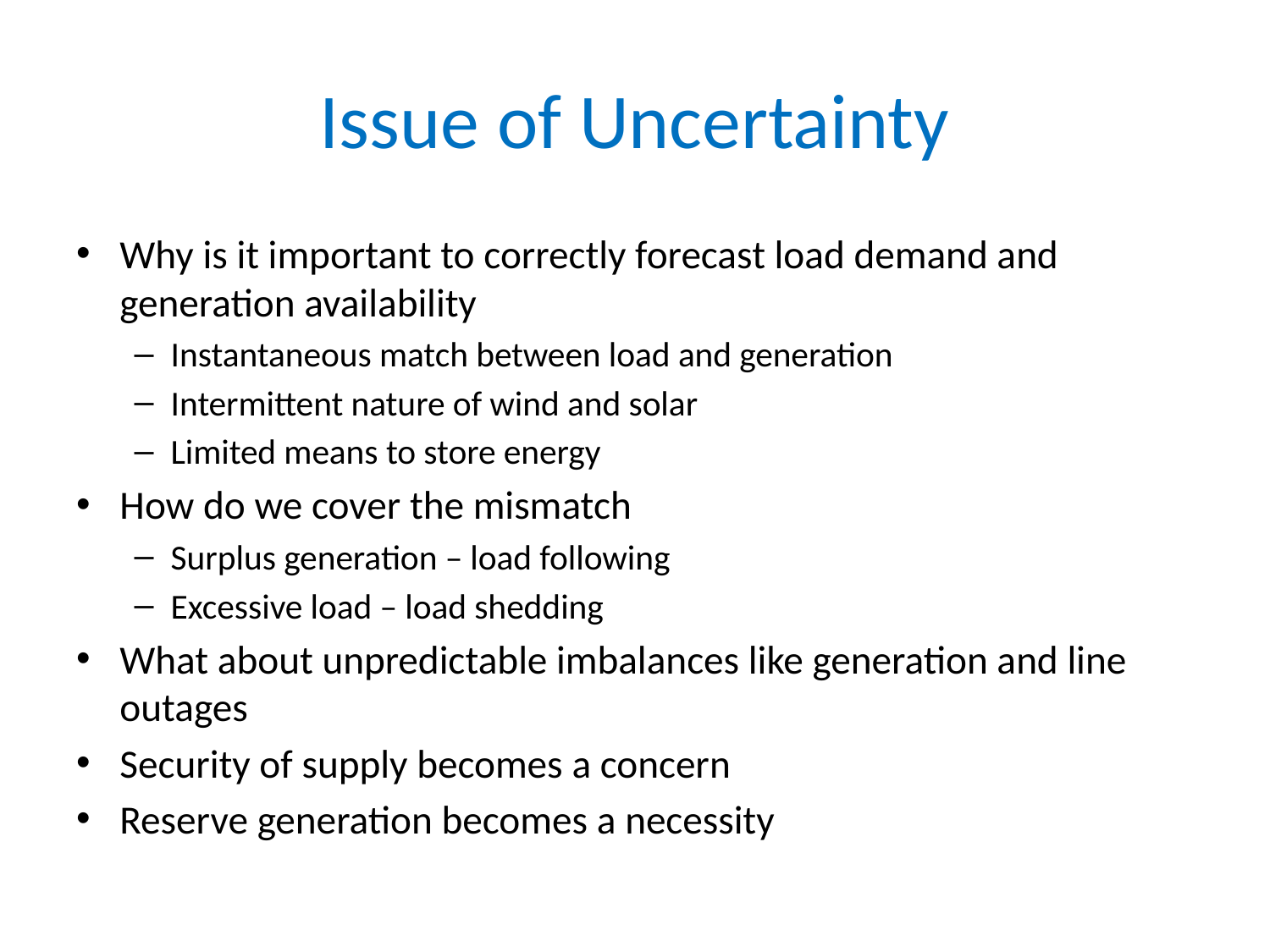

# Issue of Uncertainty
Why is it important to correctly forecast load demand and generation availability
Instantaneous match between load and generation
Intermittent nature of wind and solar
Limited means to store energy
How do we cover the mismatch
Surplus generation – load following
Excessive load – load shedding
What about unpredictable imbalances like generation and line outages
Security of supply becomes a concern
Reserve generation becomes a necessity